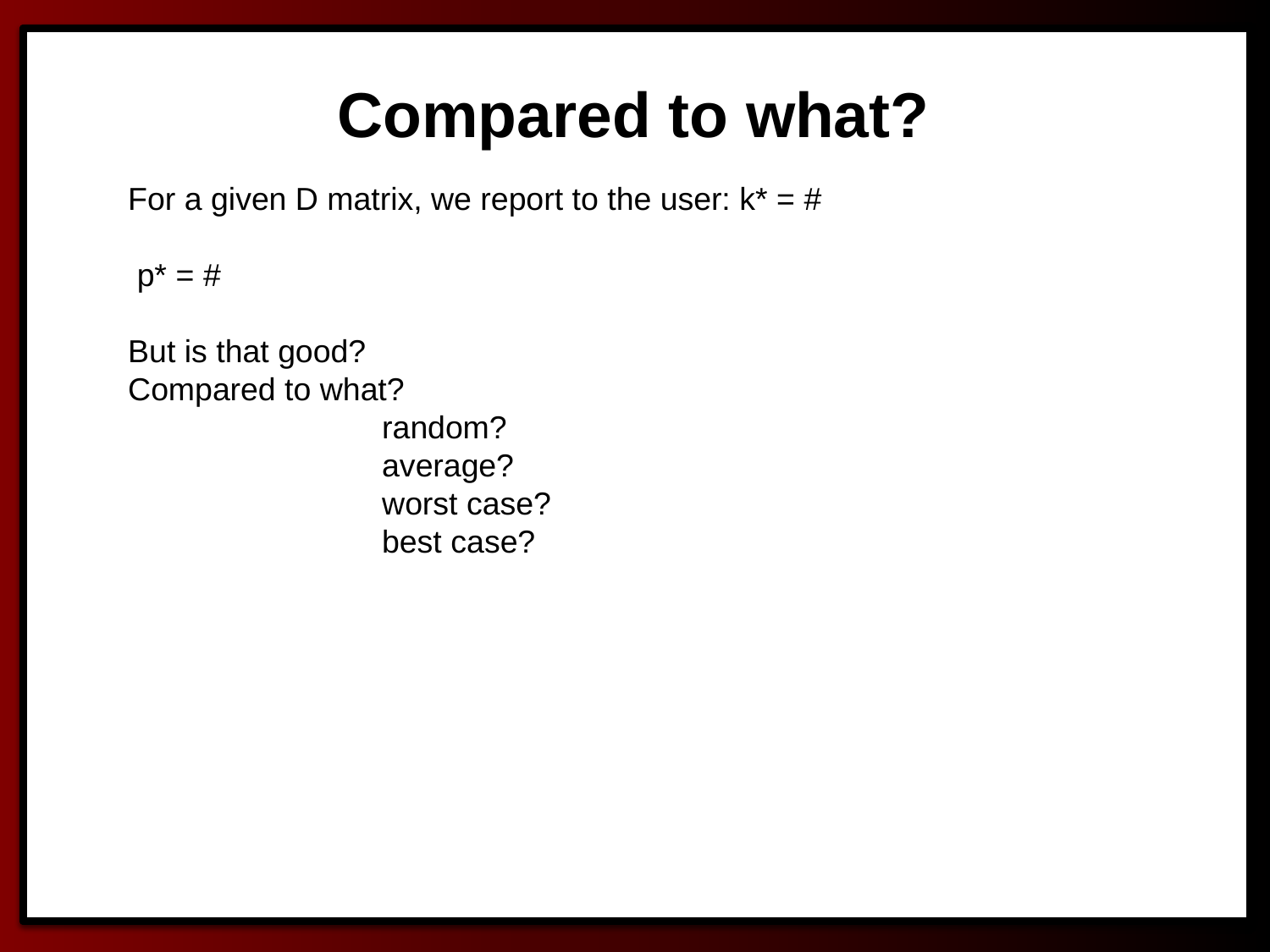

Compared to what?
For a given D matrix, we report to the user: k* = #
								     p* = #

But is that good?
Compared to what?
		random?
	 	average?
		worst case?
		best case?